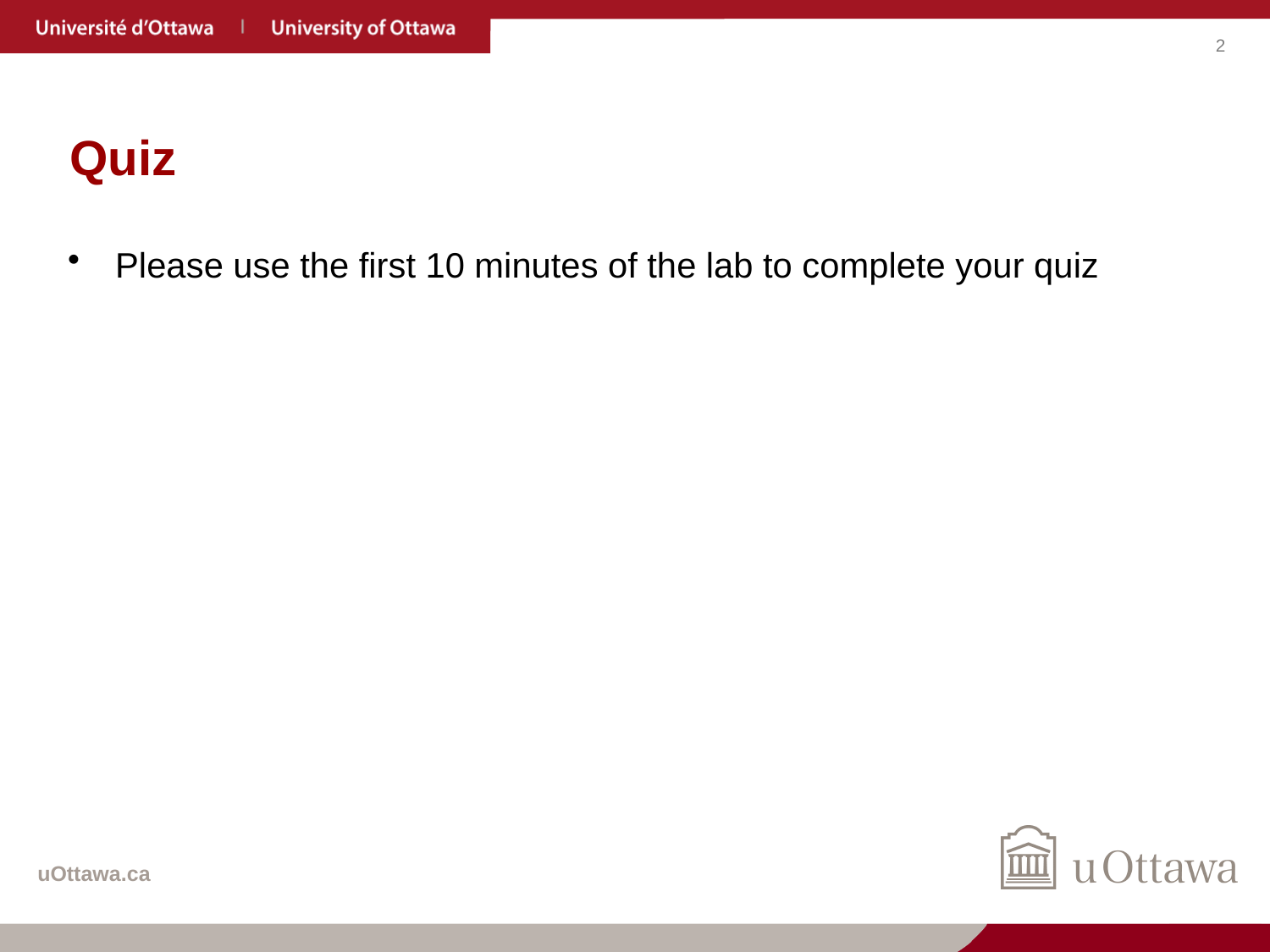

# Quiz
Please use the first 10 minutes of the lab to complete your quiz